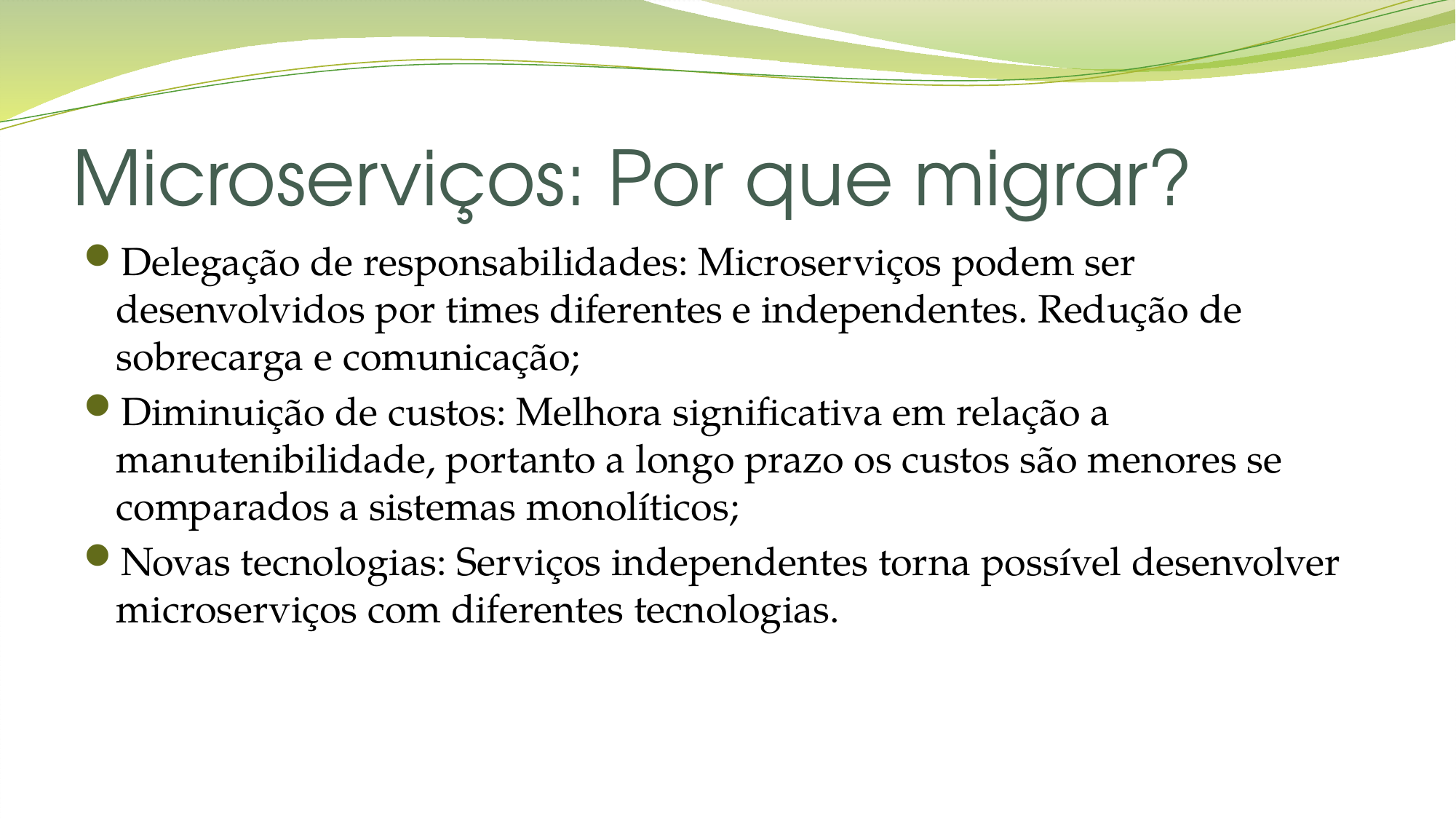

# Microserviços: Por que migrar?
Delegação de responsabilidades: Microserviços podem ser desenvolvidos por times diferentes e independentes. Redução de sobrecarga e comunicação;
Diminuição de custos: Melhora significativa em relação a manutenibilidade, portanto a longo prazo os custos são menores se comparados a sistemas monolíticos;
Novas tecnologias: Serviços independentes torna possível desenvolver microserviços com diferentes tecnologias.